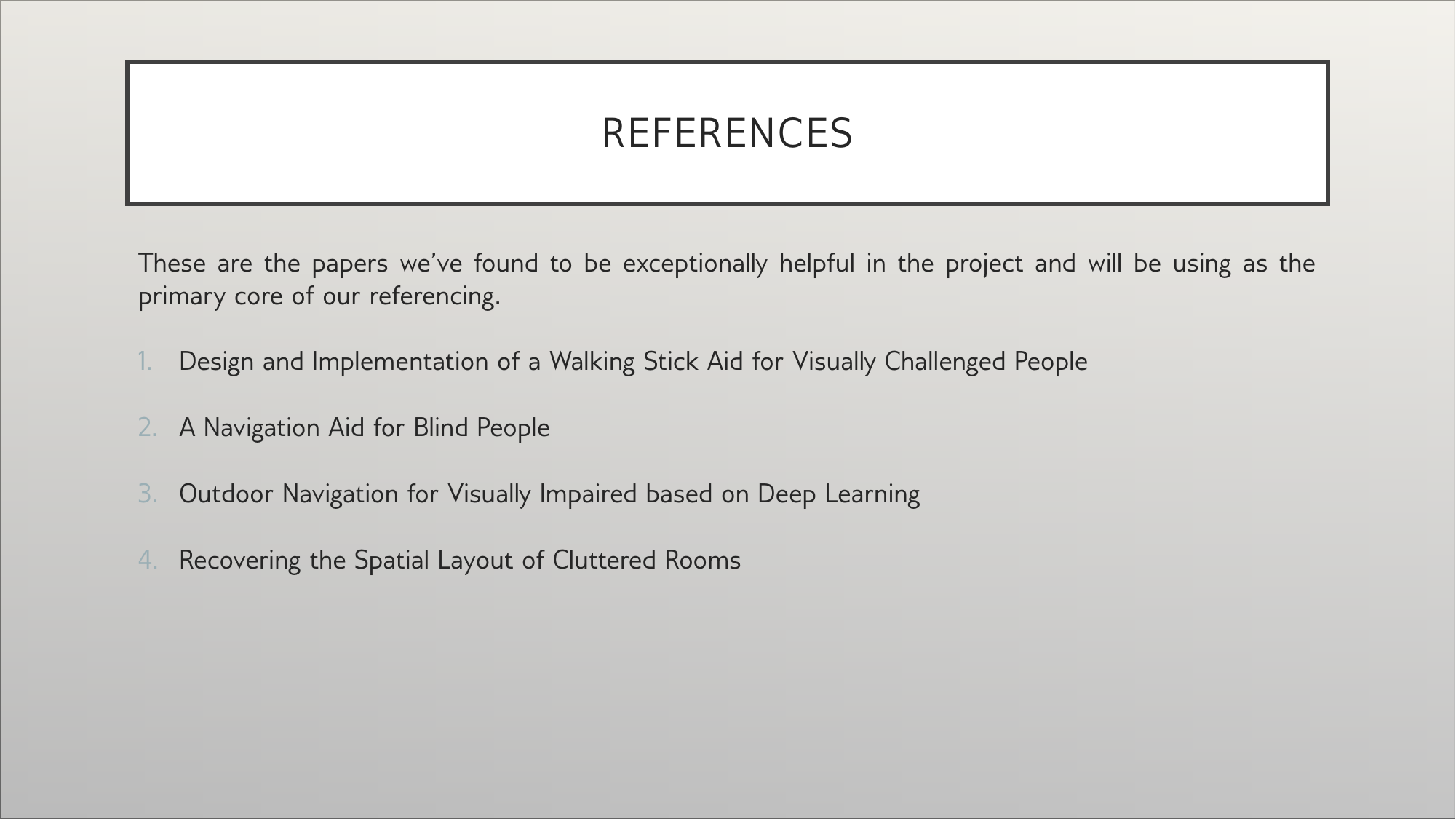

# References
These are the papers we’ve found to be exceptionally helpful in the project and will be using as the primary core of our referencing.
Design and Implementation of a Walking Stick Aid for Visually Challenged People
A Navigation Aid for Blind People
Outdoor Navigation for Visually Impaired based on Deep Learning
Recovering the Spatial Layout of Cluttered Rooms